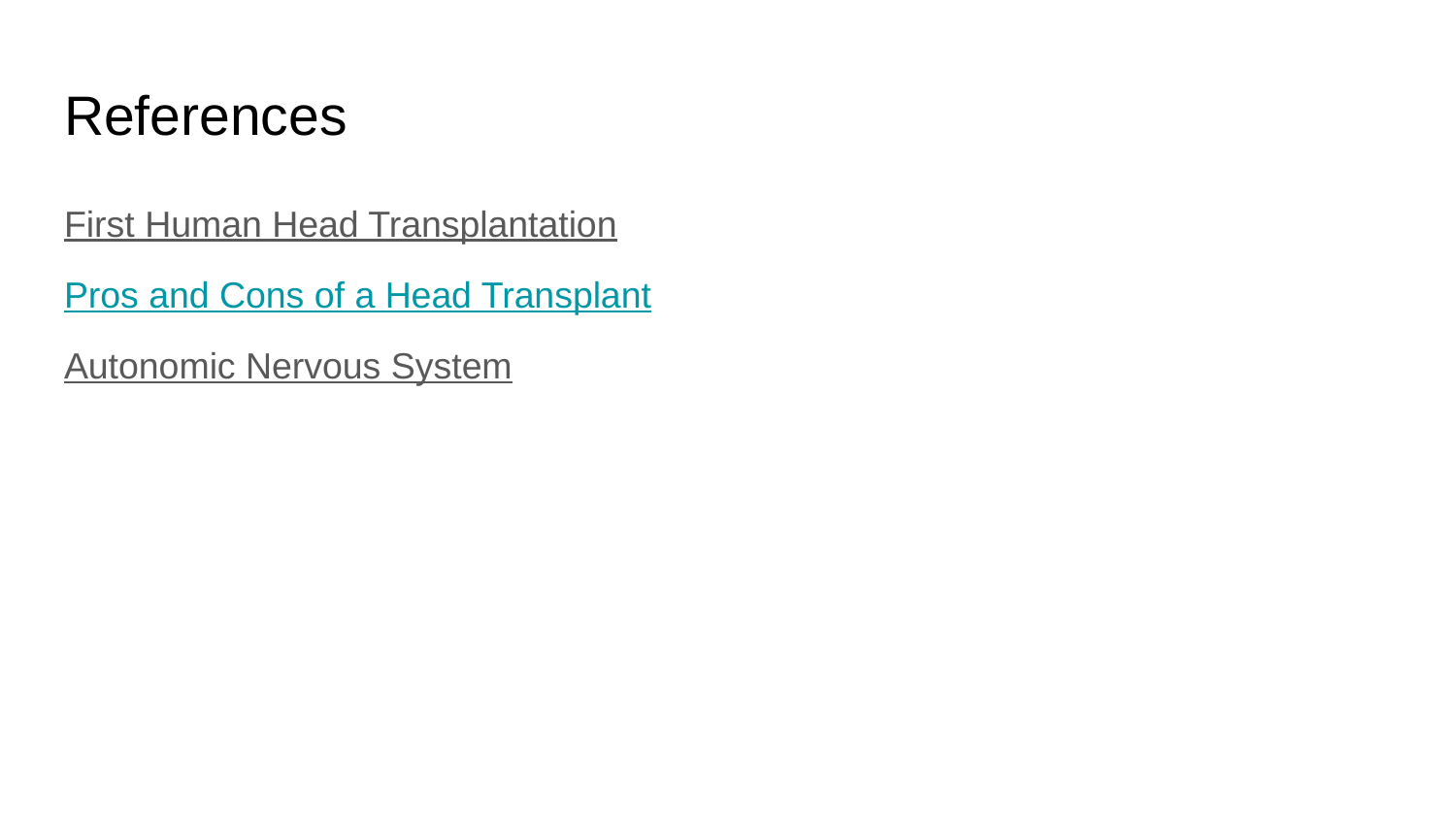

# References
First Human Head Transplantation
Pros and Cons of a Head Transplant
Autonomic Nervous System